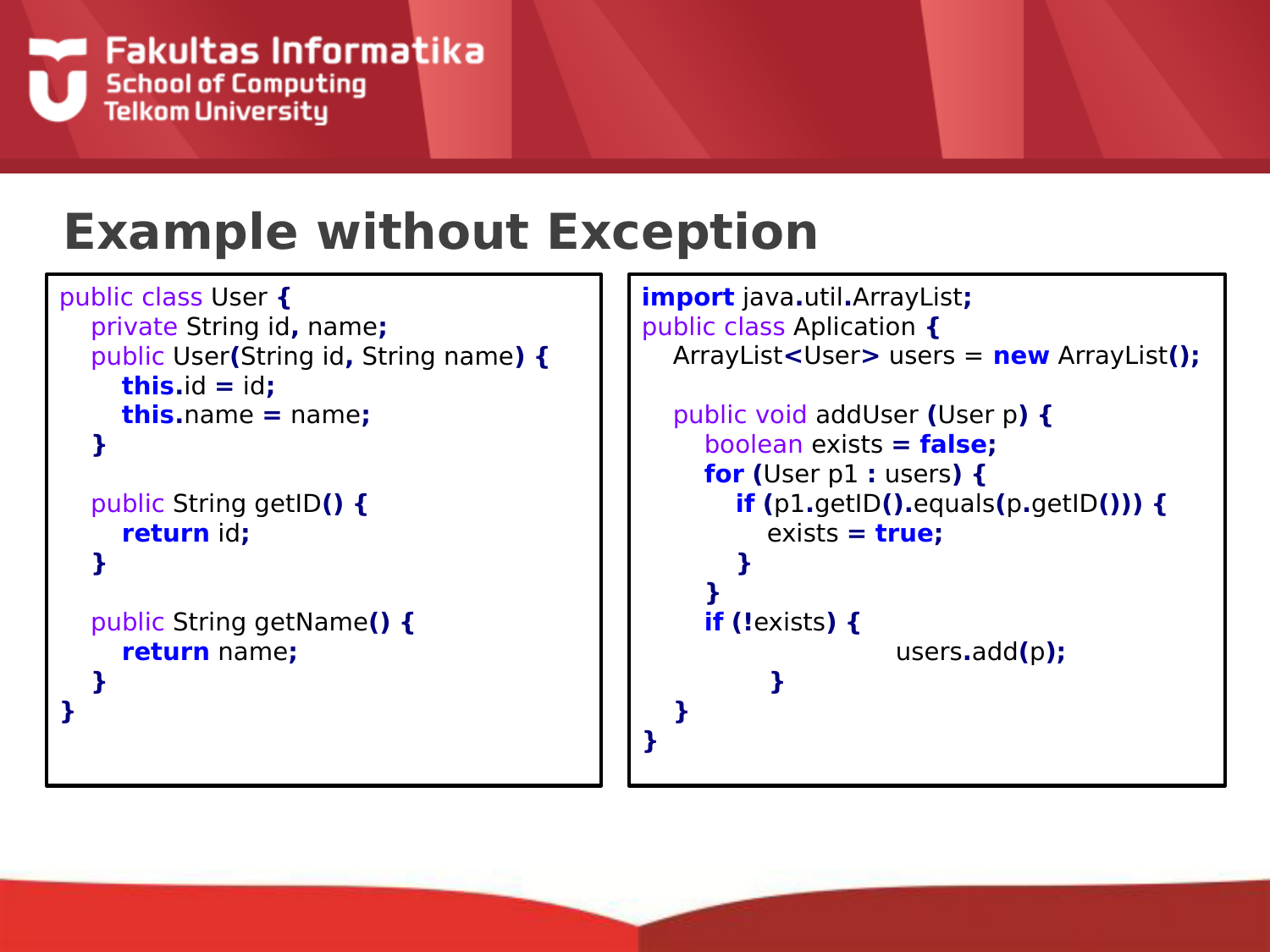

# Example without Exception
public class User {
    private String id, name;
    public User(String id, String name) {
        this.id = id;
        this.name = name;
    }

    public String getID() {
        return id;
    }

    public String getName() {
        return name;
    }
}
import java.util.ArrayList;
public class Aplication {
    ArrayList<User> users = new ArrayList();

    public void addUser (User p) {
        boolean exists = false;
        for (User p1 : users) {
            if (p1.getID().equals(p.getID())) {
                exists = true;
            }
        }
        if (!exists) {
		users.add(p);
	}
    }
}